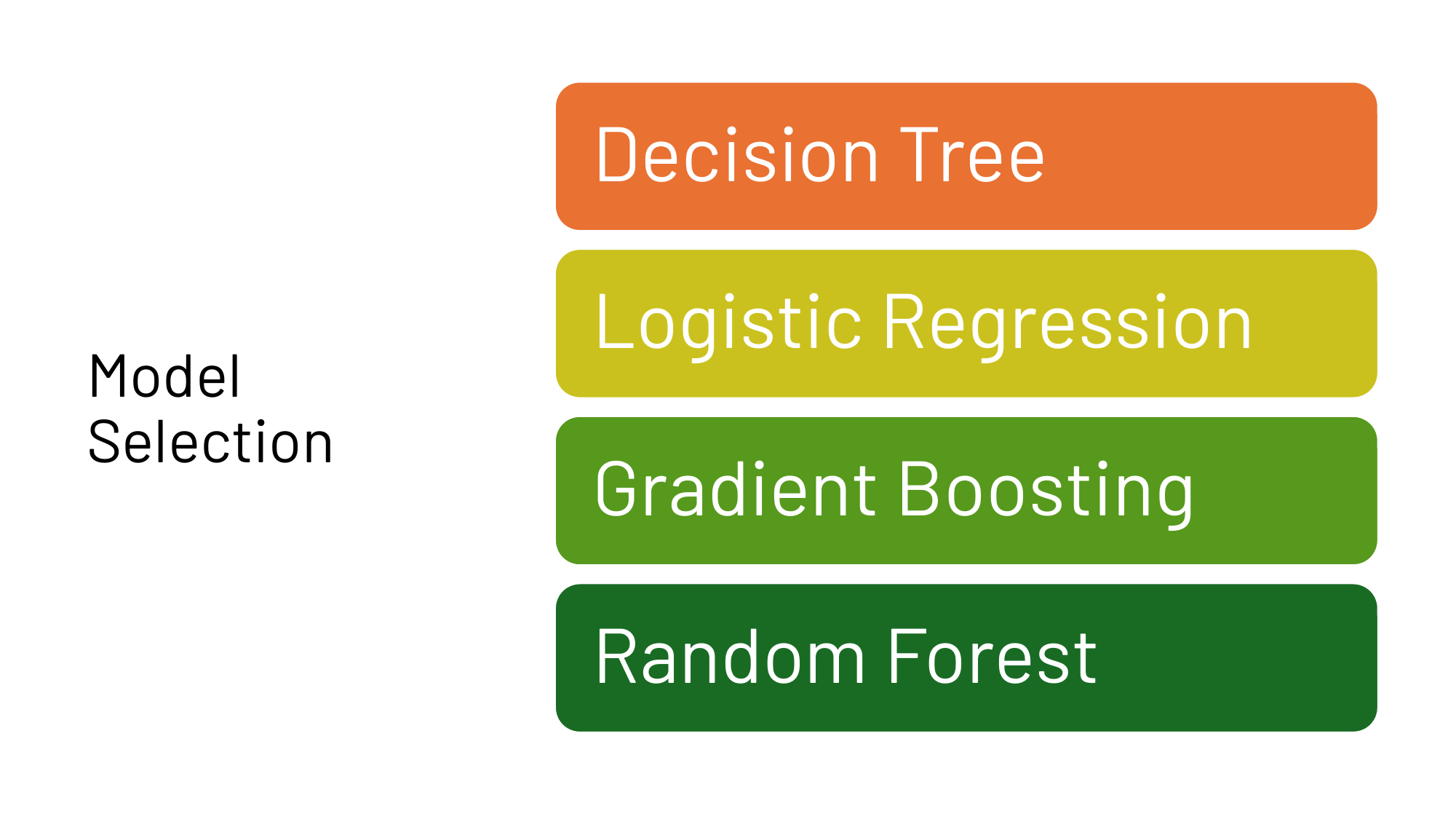

Decision Tree
Logistic Regression
Gradient Boosting
Random Forest
# Model Selection